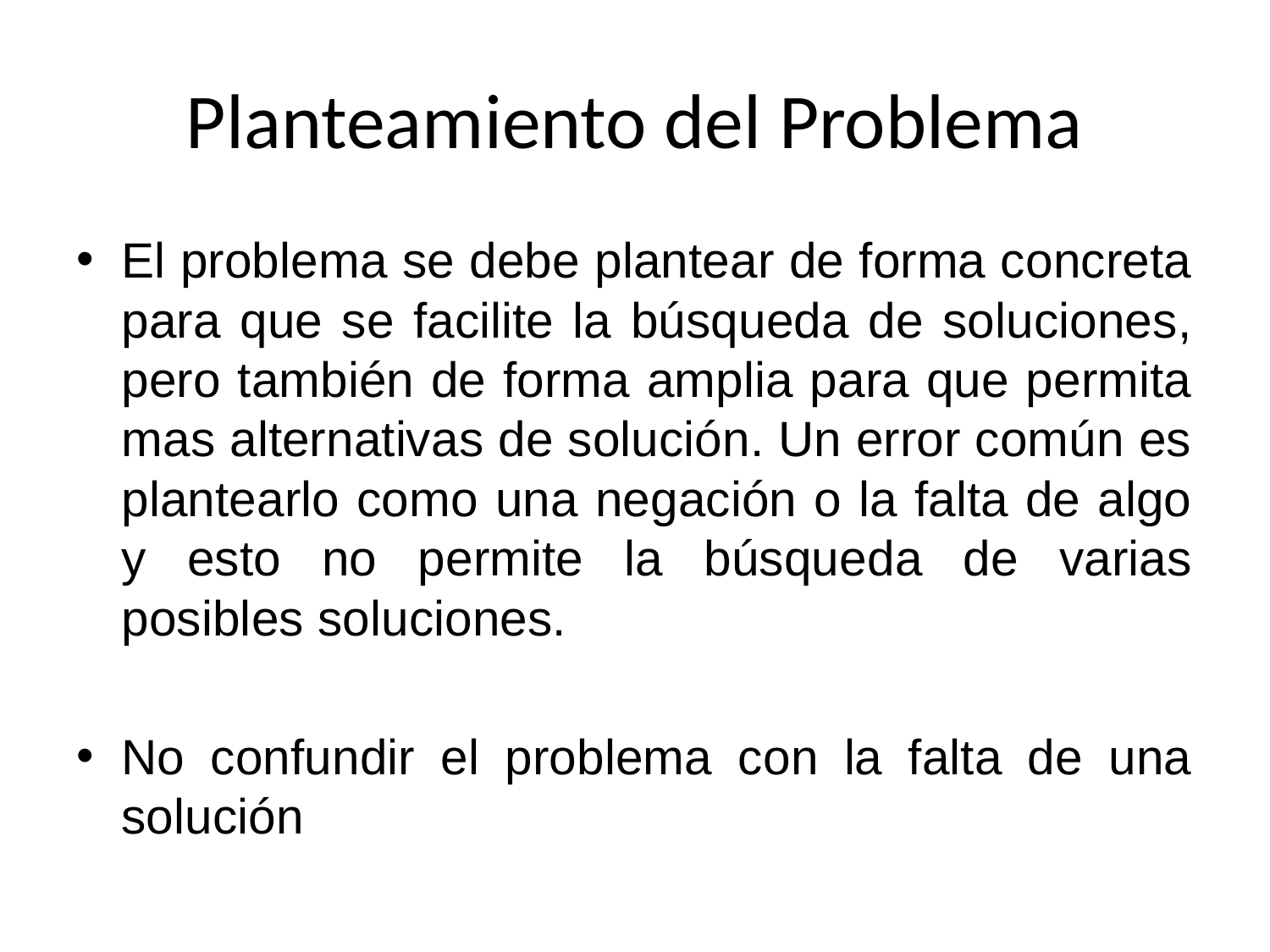

# Planteamiento del Problema
El problema se debe plantear de forma concreta para que se facilite la búsqueda de soluciones, pero también de forma amplia para que permita mas alternativas de solución. Un error común es plantearlo como una negación o la falta de algo y esto no permite la búsqueda de varias posibles soluciones.

No confundir el problema con la falta de una solución